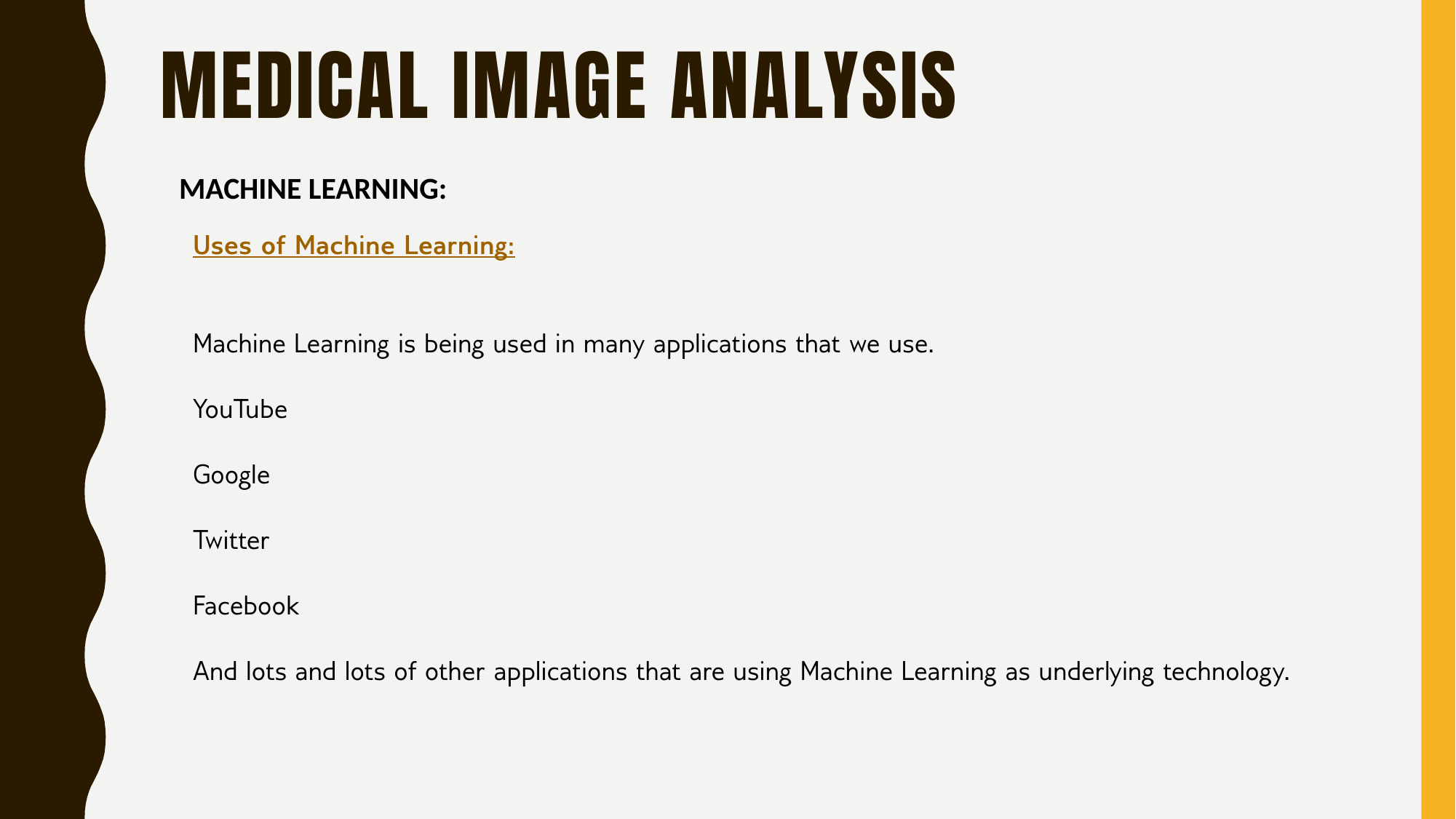

# medical Image Analysis
MACHINE LEARNING:
Uses of Machine Learning:

Machine Learning is being used in many applications that we use.

YouTube

Google

Twitter

Facebook

And lots and lots of other applications that are using Machine Learning as underlying technology.